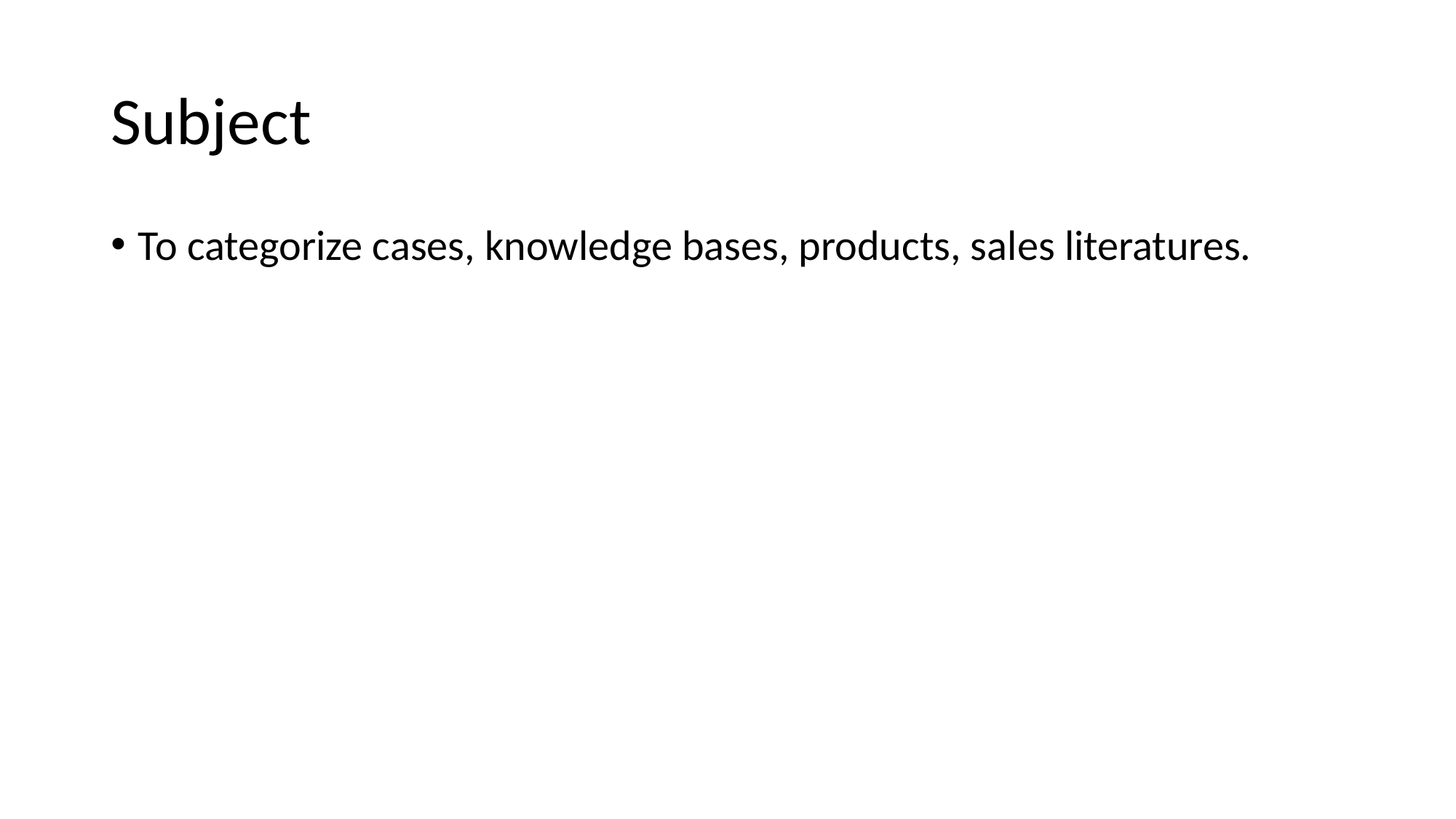

# Subject
To categorize cases, knowledge bases, products, sales literatures.